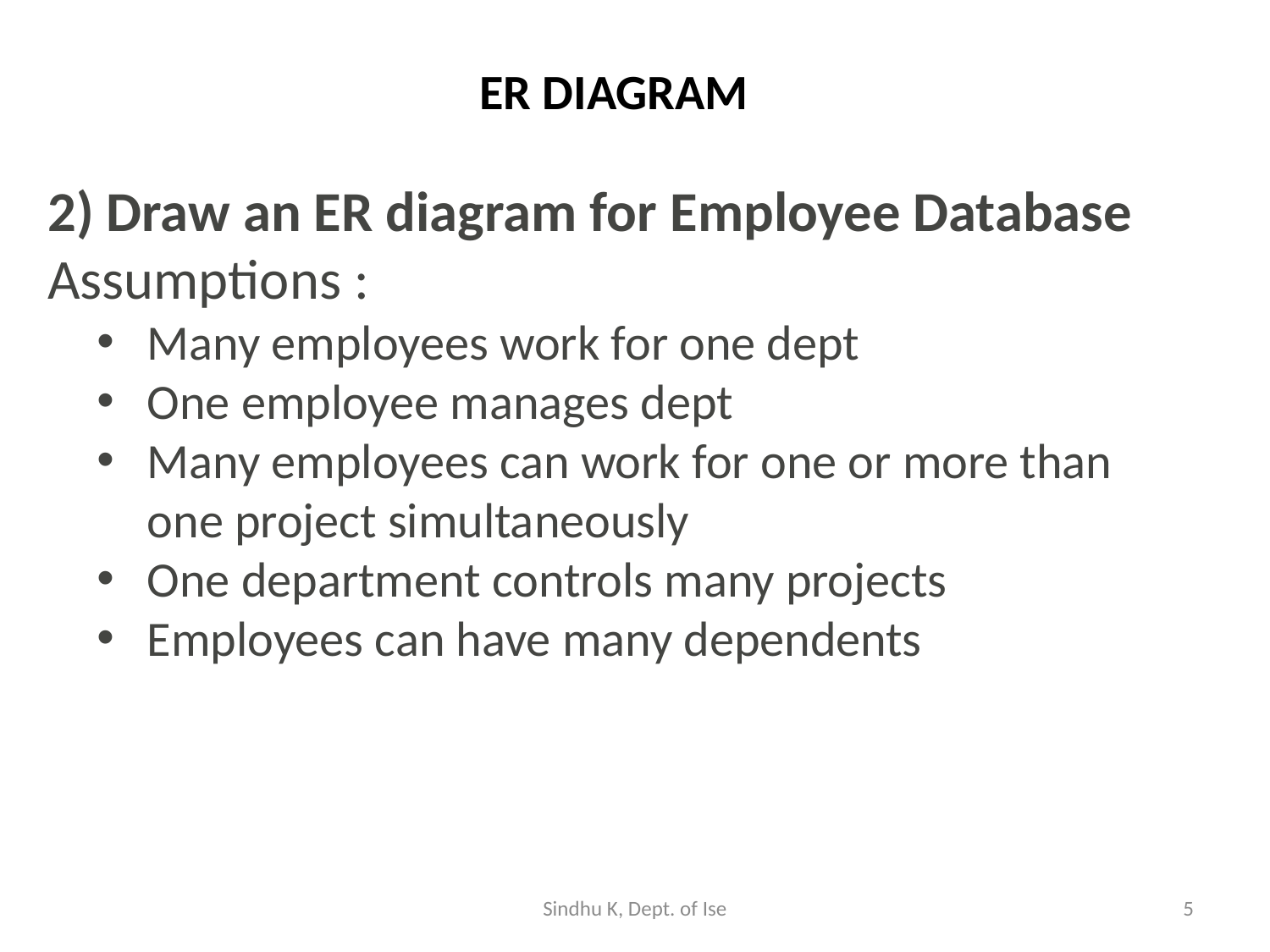

# ER DIAGRAM
2) Draw an ER diagram for Employee Database
Assumptions :
Many employees work for one dept
One employee manages dept
Many employees can work for one or more than one project simultaneously
One department controls many projects
Employees can have many dependents

Sindhu K, Dept. of Ise
5